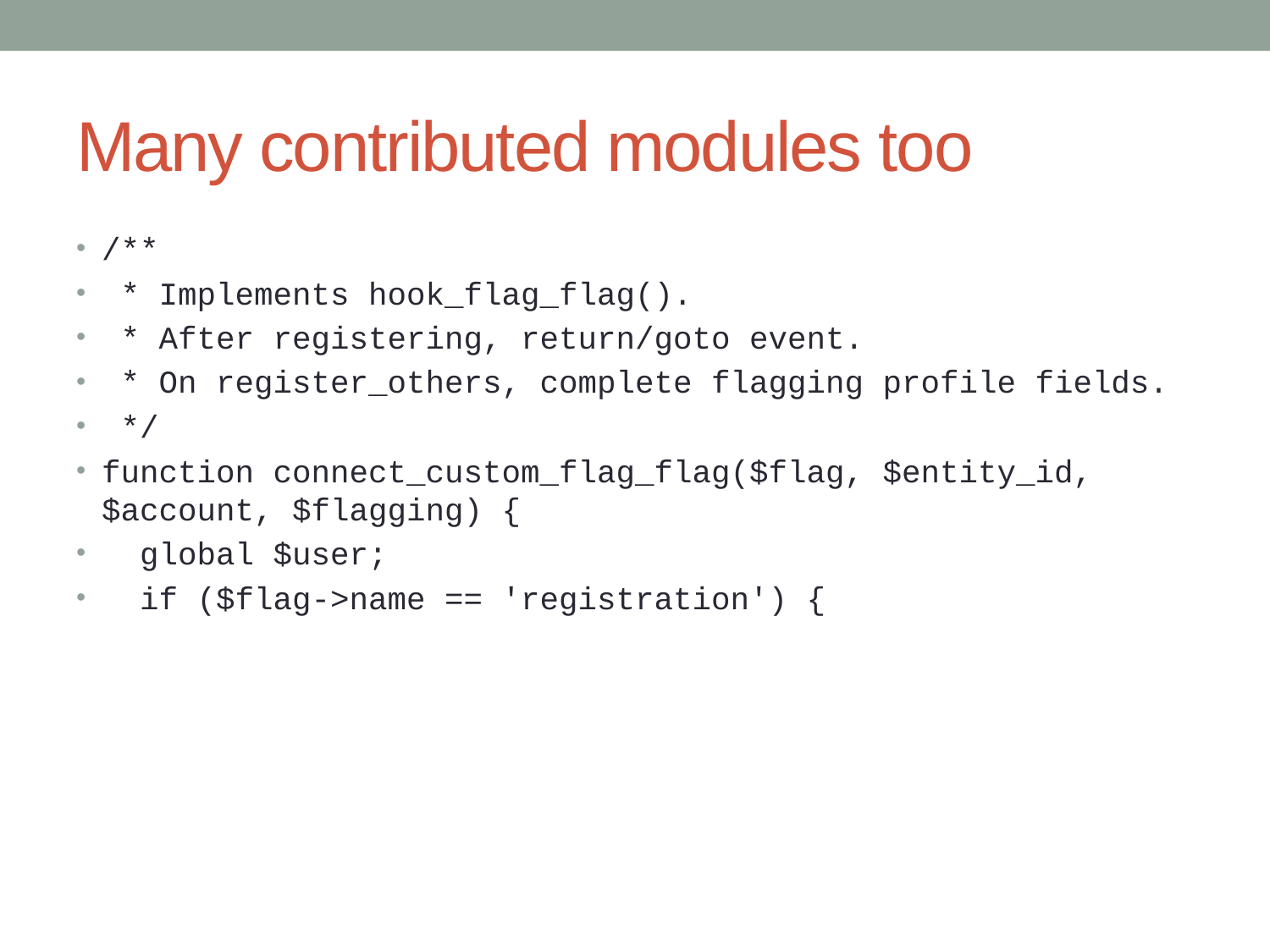

# Many contributed modules too
/**
 * Implements hook_flag_flag().
 * After registering, return/goto event.
 * On register_others, complete flagging profile fields.
 */
function connect_custom_flag_flag($flag, $entity_id, $account, $flagging) {
  global $user;
  if ($flag->name == 'registration') {